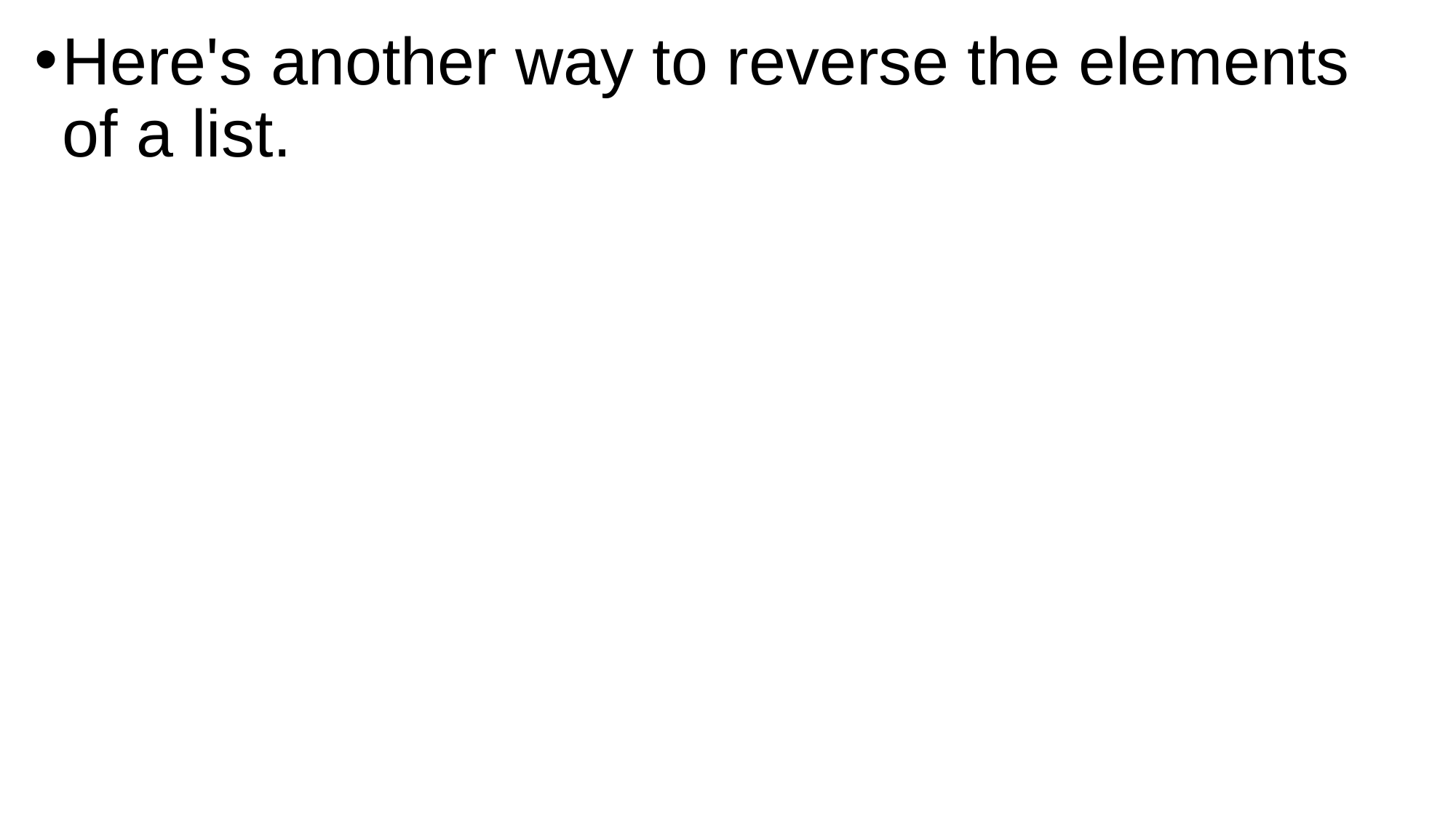

Here's another way to reverse the elements of a list.